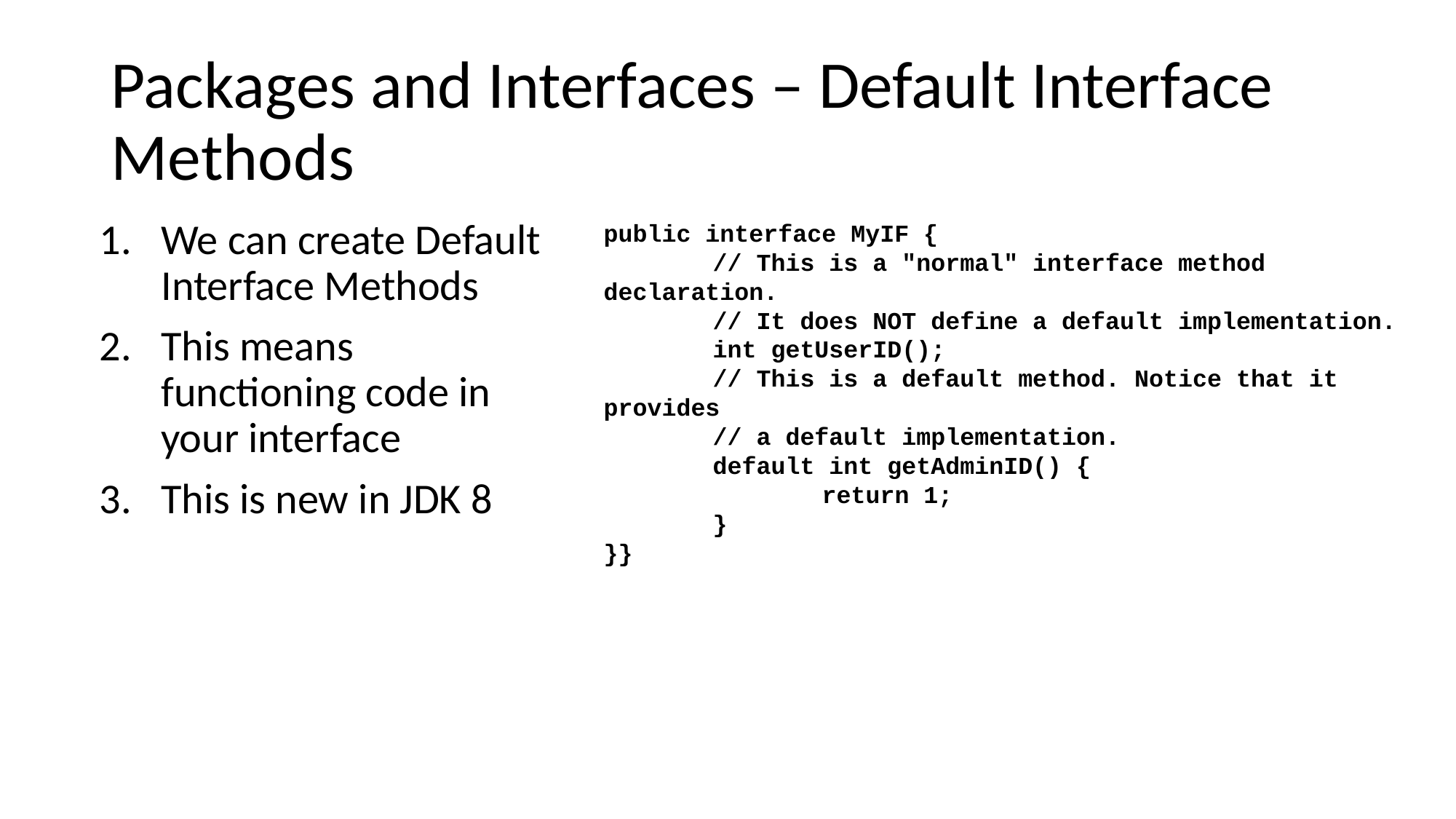

# Packages and Interfaces – Default Interface Methods
We can create Default Interface Methods
This means functioning code in your interface
This is new in JDK 8
public interface MyIF {
	// This is a "normal" interface method declaration.
	// It does NOT define a default implementation.
	int getUserID();
	// This is a default method. Notice that it provides
	// a default implementation.
	default int getAdminID() {
		return 1;
	}
}}